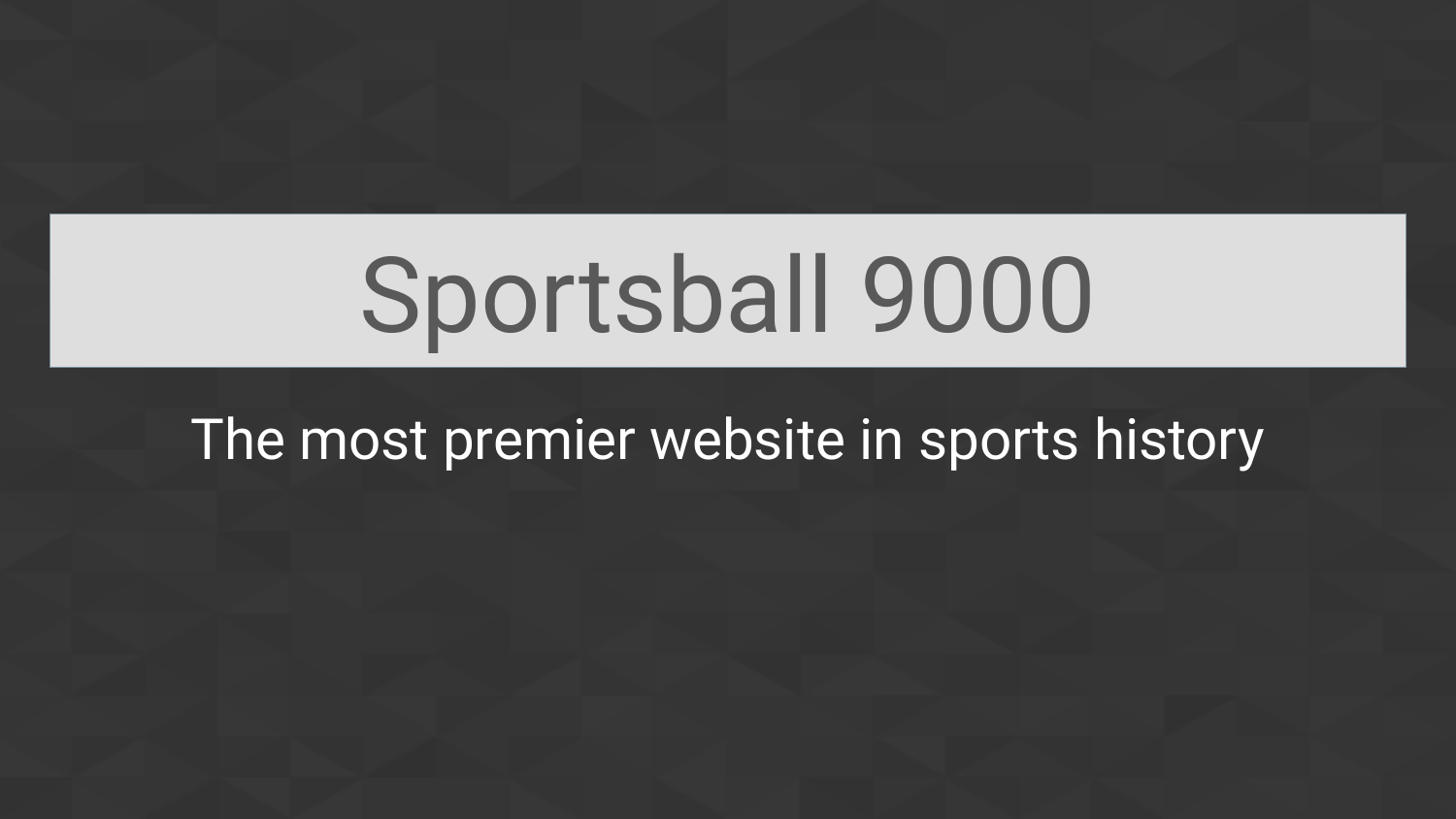

# Sportsball 9000
The most premier website in sports history